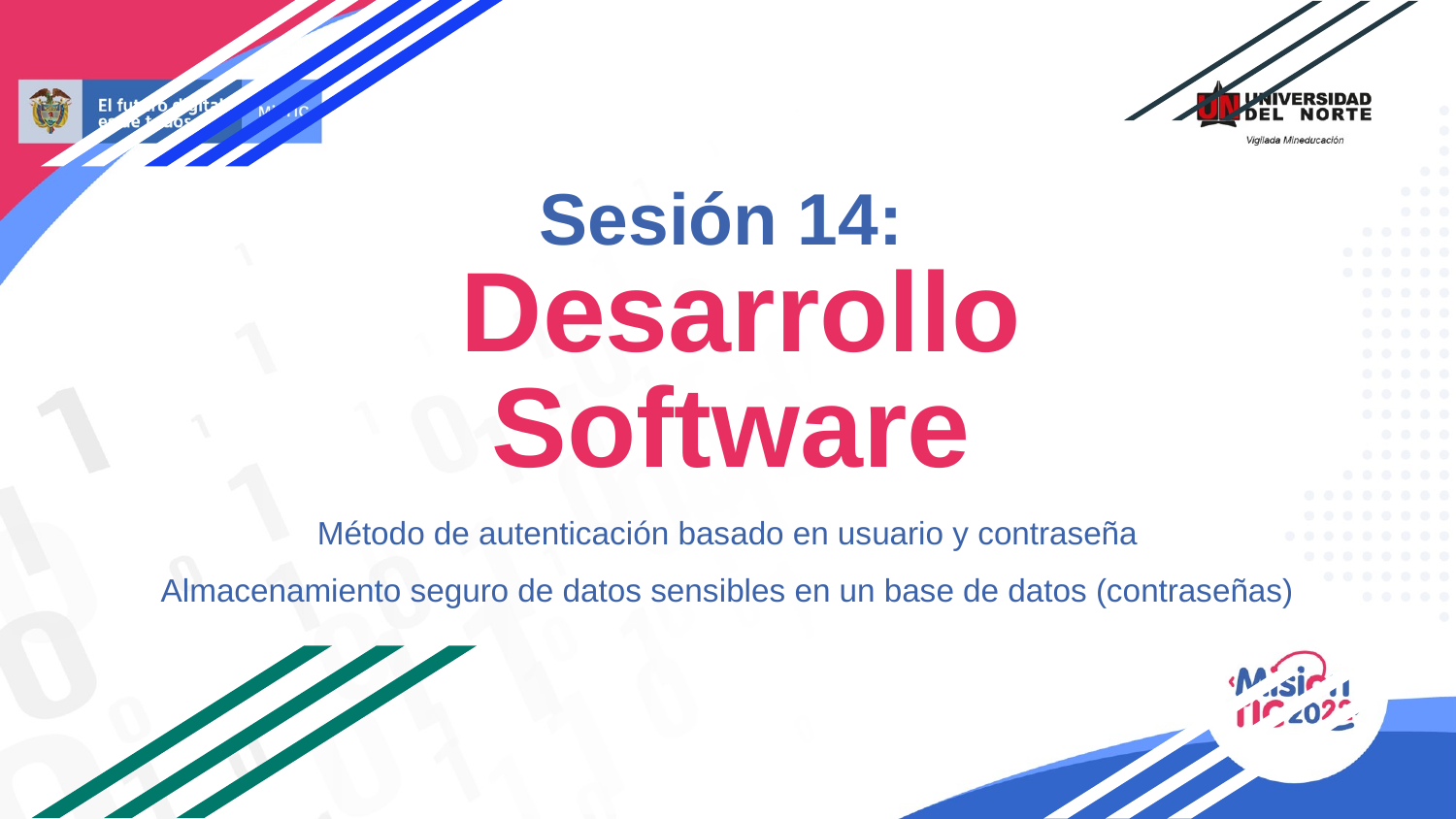

# Sesión 14:
 Desarrollo Software
Método de autenticación basado en usuario y contraseña
Almacenamiento seguro de datos sensibles en un base de datos (contraseñas)